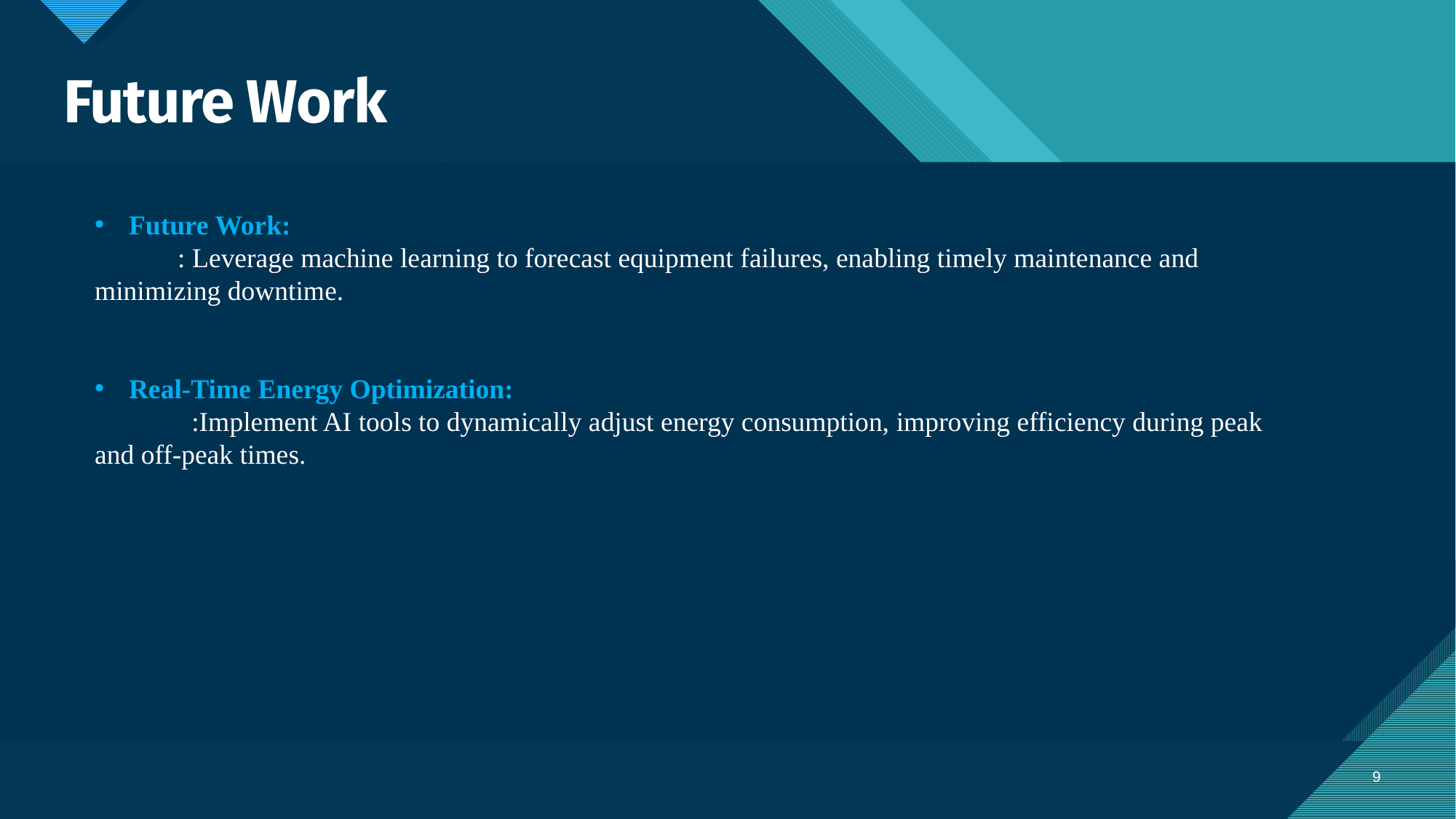

# Future Work
Future Work:
            : Leverage machine learning to forecast equipment failures, enabling timely maintenance and minimizing downtime.

Real-Time Energy Optimization:
              :Implement AI tools to dynamically adjust energy consumption, improving efficiency during peak and off-peak times.

9